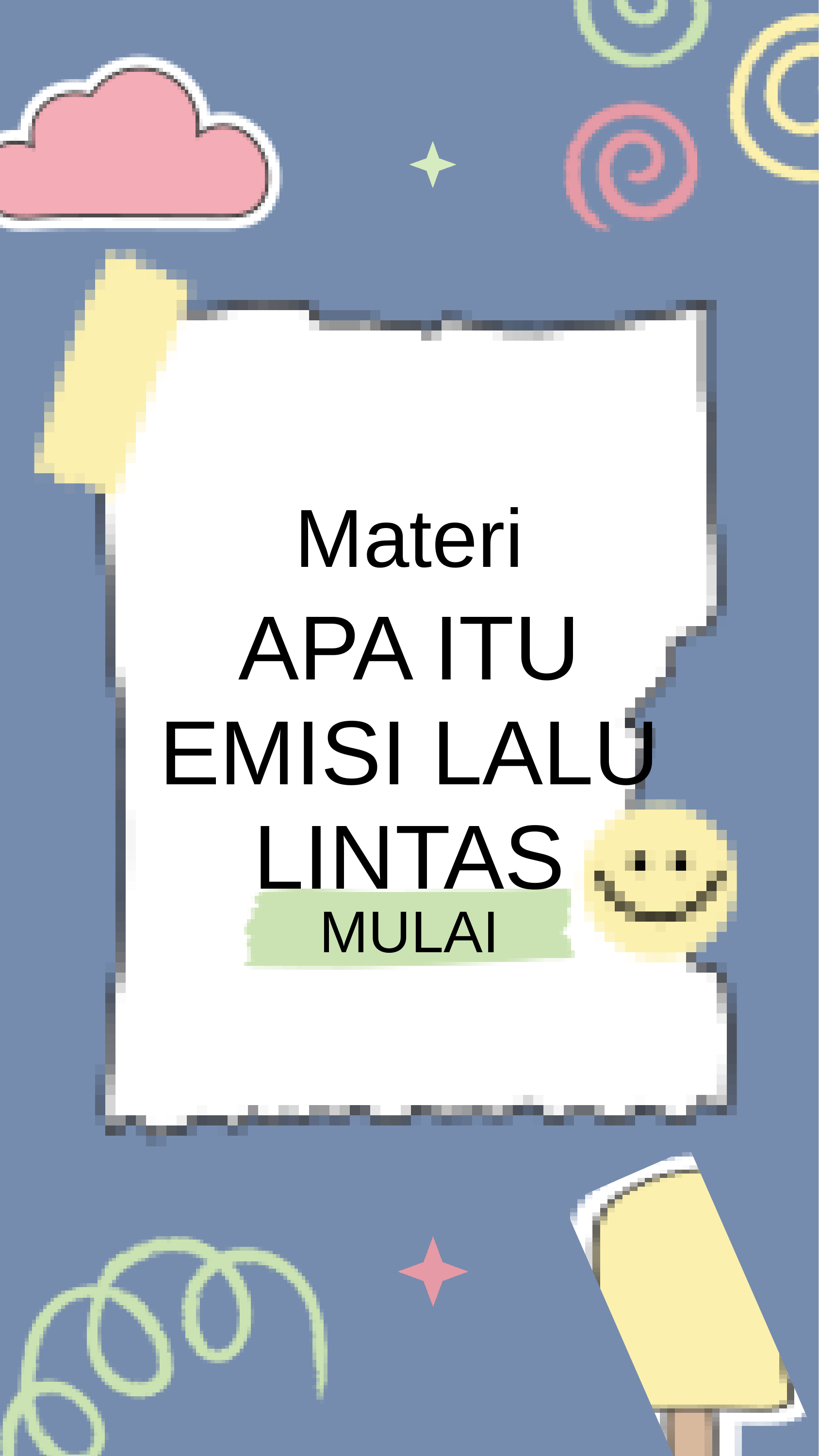

Materi
APA ITU
EMISI LALU LINTAS

MULAI